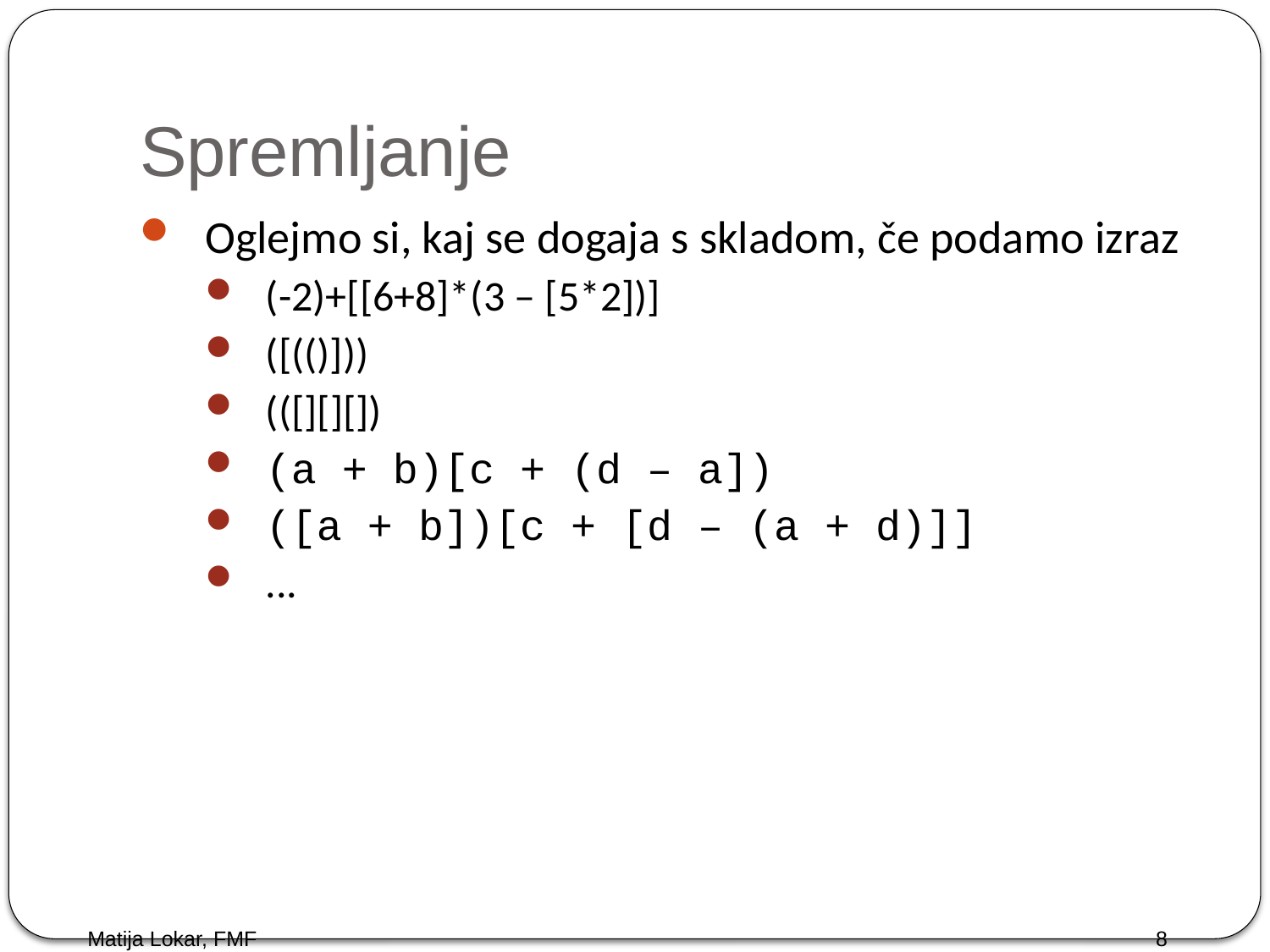

Spremljanje
Oglejmo si, kaj se dogaja s skladom, če podamo izraz
(-2)+[[6+8]*(3 – [5*2])]
([(()]))
(([][][])
(a + b)[c + (d – a])
([a + b])[c + [d – (a + d)]]
...

Matija Lokar, FMF

8